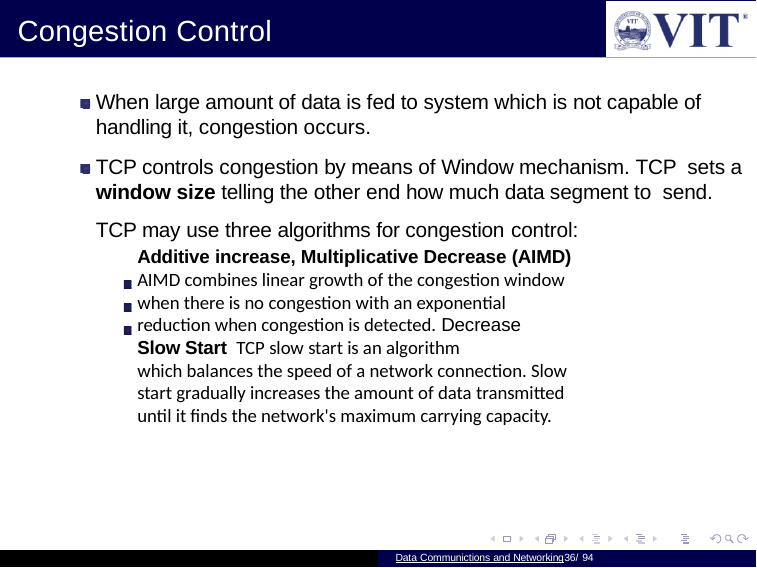

# Congestion Control
When large amount of data is fed to system which is not capable of  handling it, congestion occurs.
TCP controls congestion by means of Window mechanism. TCP  sets a window size telling the other end how much data segment to  send.
TCP may use three algorithms for congestion control:
Additive increase, Multiplicative Decrease (AIMD) AIMD combines linear growth of the congestion window when there is no congestion with an exponential reduction when congestion is detected. Decrease  Slow Start  TCP slow start is an algorithm which balances the speed of a network connection. Slow start gradually increases the amount of data transmitted until it finds the network's maximum carrying capacity.

Data Communictions and Networking36/ 94